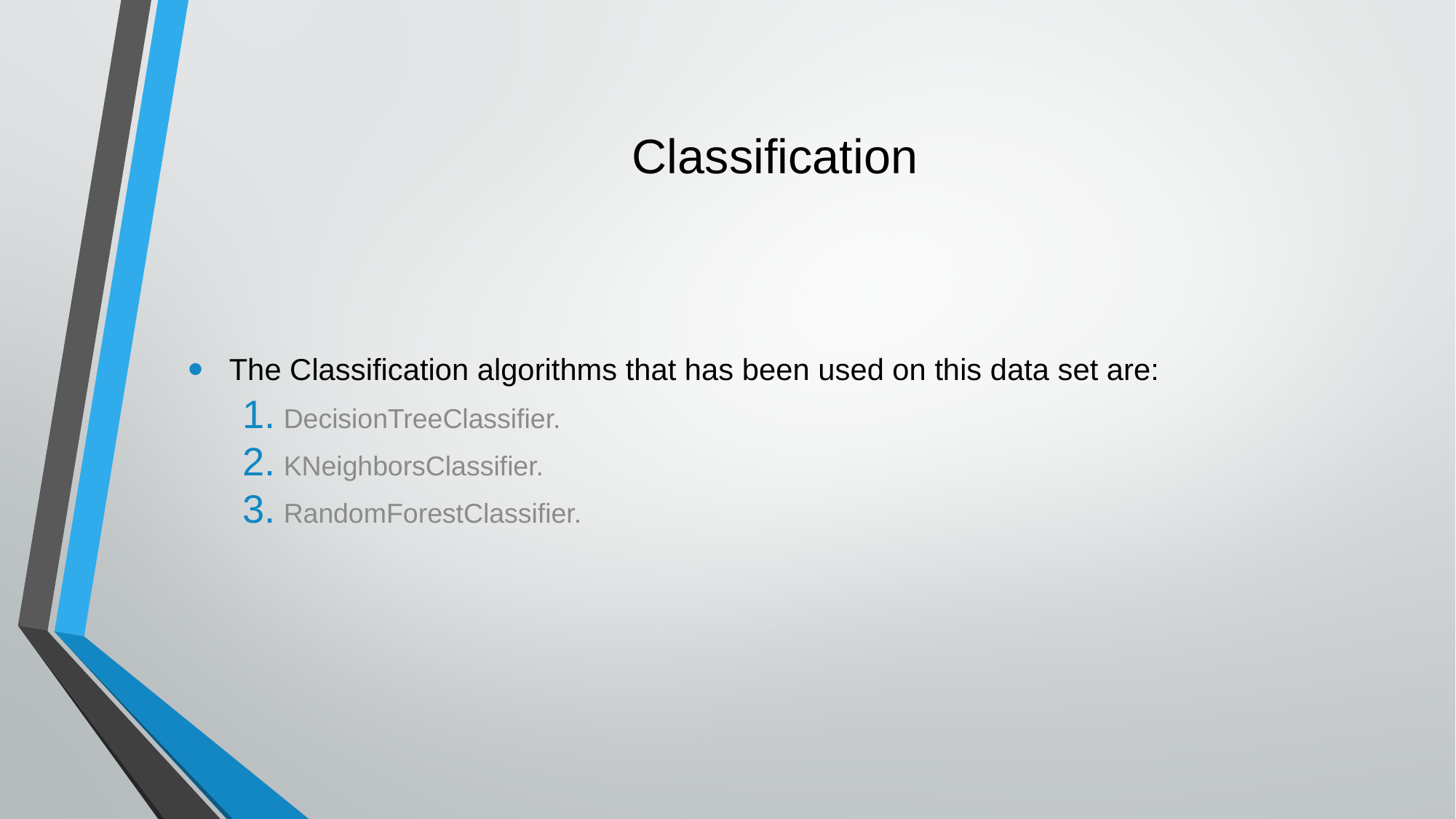

# Classification
The Classification algorithms that has been used on this data set are:
DecisionTreeClassifier.
KNeighborsClassifier.
RandomForestClassifier.